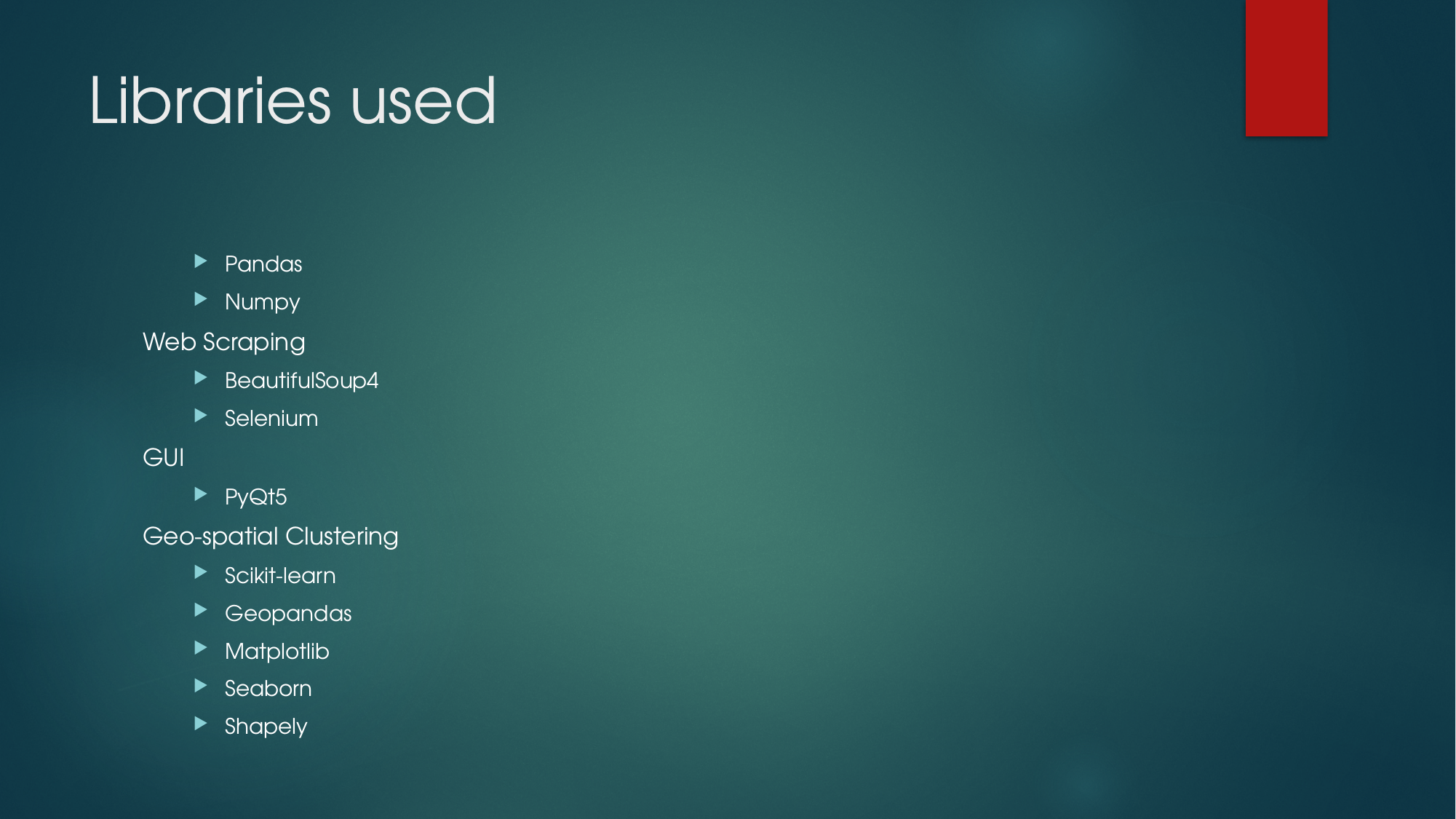

# Libraries used
Pandas
Numpy
Web Scraping
BeautifulSoup4
Selenium
GUI
PyQt5
Geo-spatial Clustering
Scikit-learn
Geopandas
Matplotlib
Seaborn
Shapely